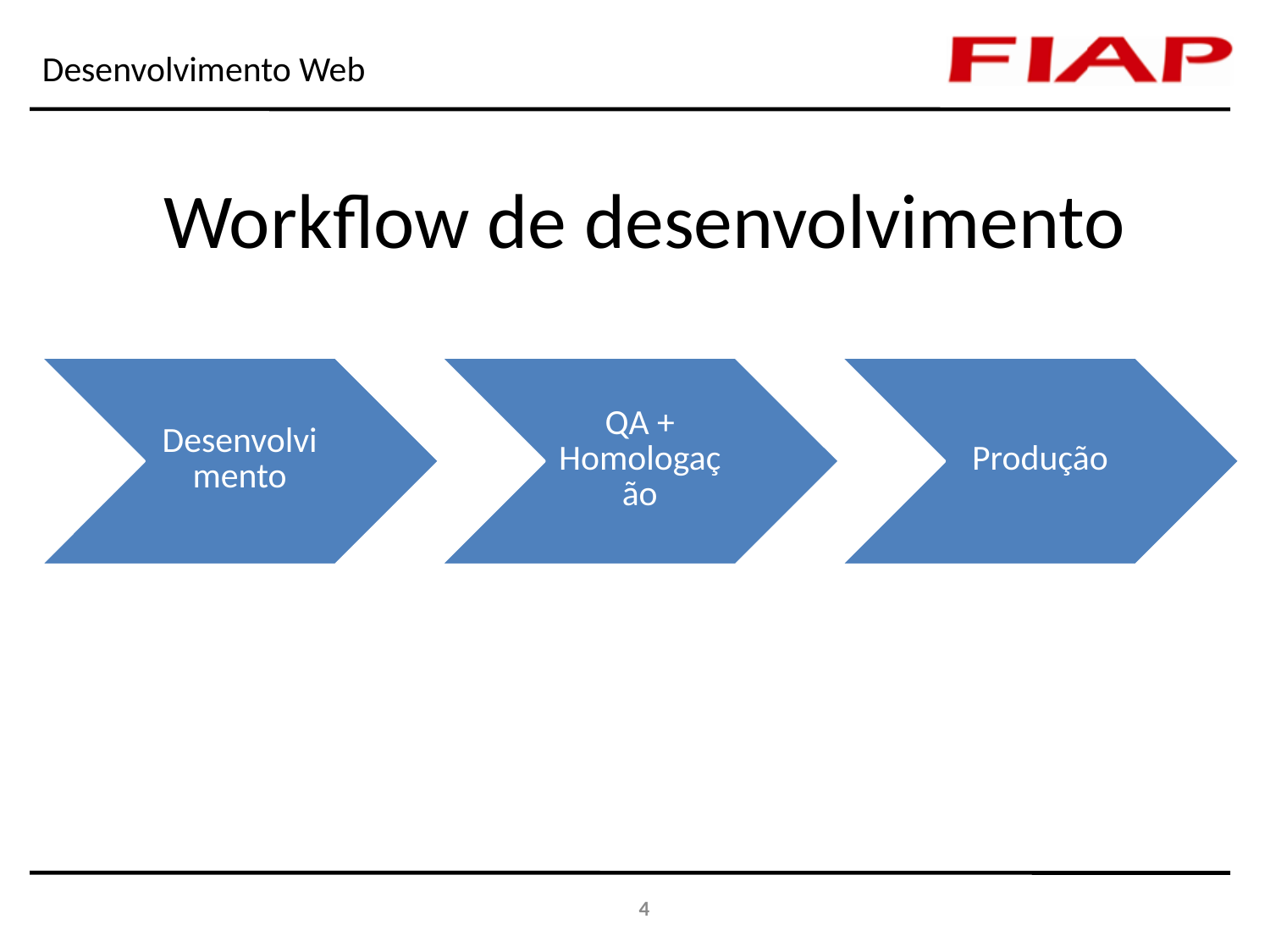

Desenvolvimento Web
Workflow de desenvolvimento
Desenvolvimento
QA + Homologação
Produção

4